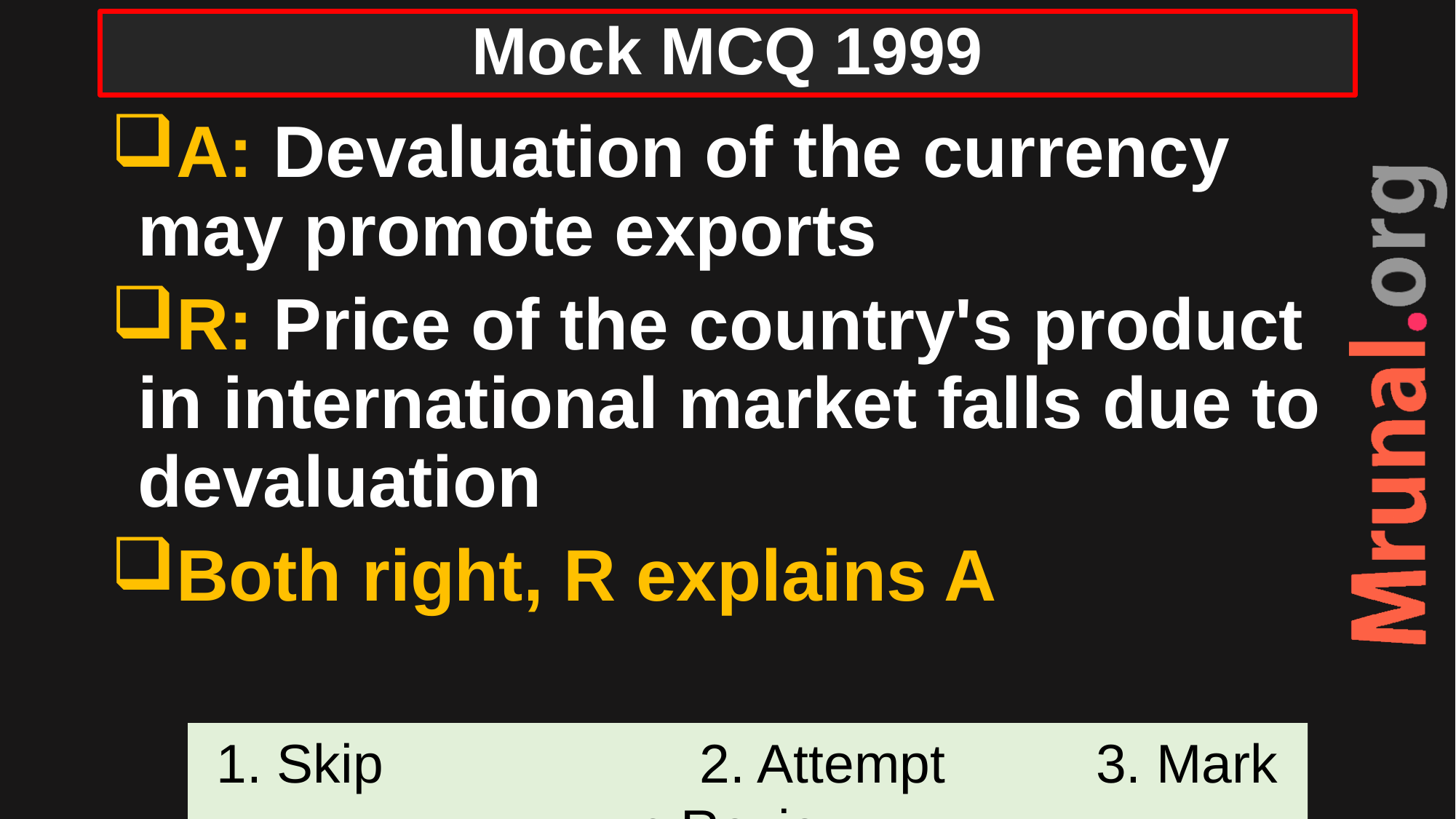

# Mock MCQ 1999
A: Devaluation of the currency may promote exports
R: Price of the country's product in international market falls due to devaluation
Both right, R explains A